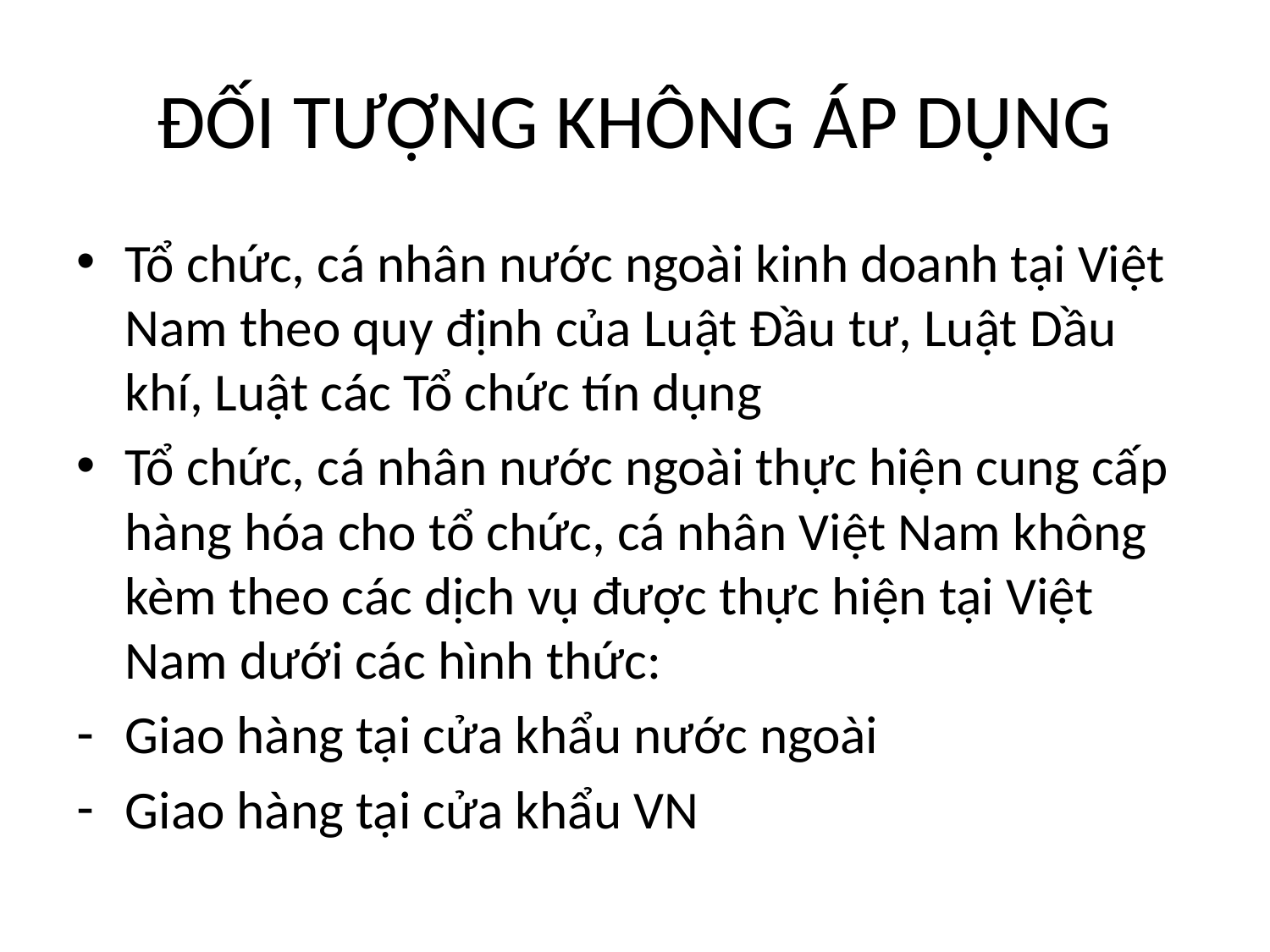

# ĐỐI TƯỢNG KHÔNG ÁP DỤNG
Tổ chức, cá nhân nước ngoài kinh doanh tại Việt Nam theo quy định của Luật Đầu tư, Luật Dầu khí, Luật các Tổ chức tín dụng
Tổ chức, cá nhân nước ngoài thực hiện cung cấp hàng hóa cho tổ chức, cá nhân Việt Nam không kèm theo các dịch vụ được thực hiện tại Việt Nam dưới các hình thức:
Giao hàng tại cửa khẩu nước ngoài
Giao hàng tại cửa khẩu VN